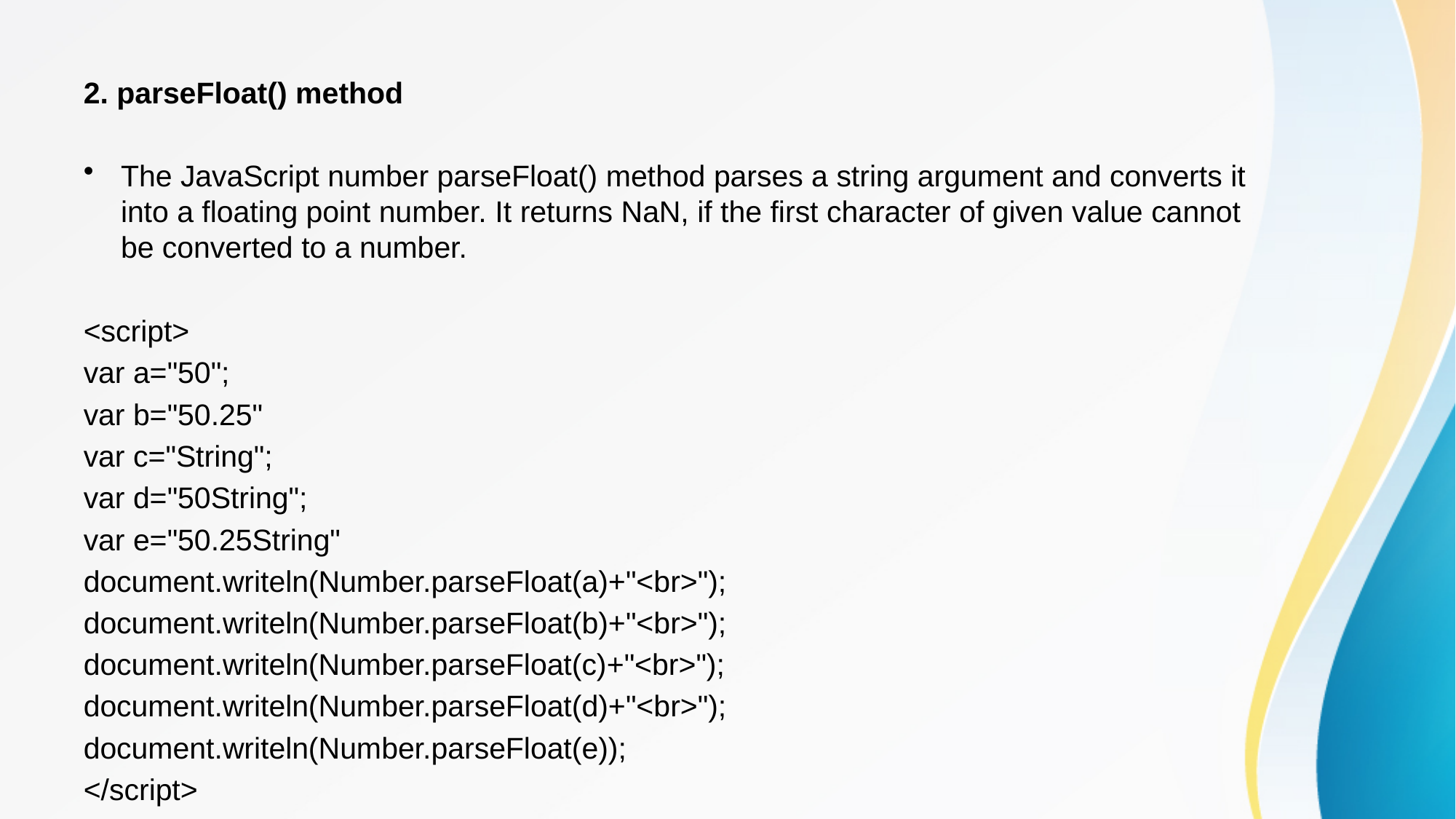

2. parseFloat() method

The JavaScript number parseFloat() method parses a string argument and converts it into a floating point number. It returns NaN, if the first character of given value cannot be converted to a number.

<script>
var a="50";
var b="50.25"
var c="String";
var d="50String";
var e="50.25String"
document.writeln(Number.parseFloat(a)+"<br>");
document.writeln(Number.parseFloat(b)+"<br>");
document.writeln(Number.parseFloat(c)+"<br>");
document.writeln(Number.parseFloat(d)+"<br>");
document.writeln(Number.parseFloat(e));
</script>